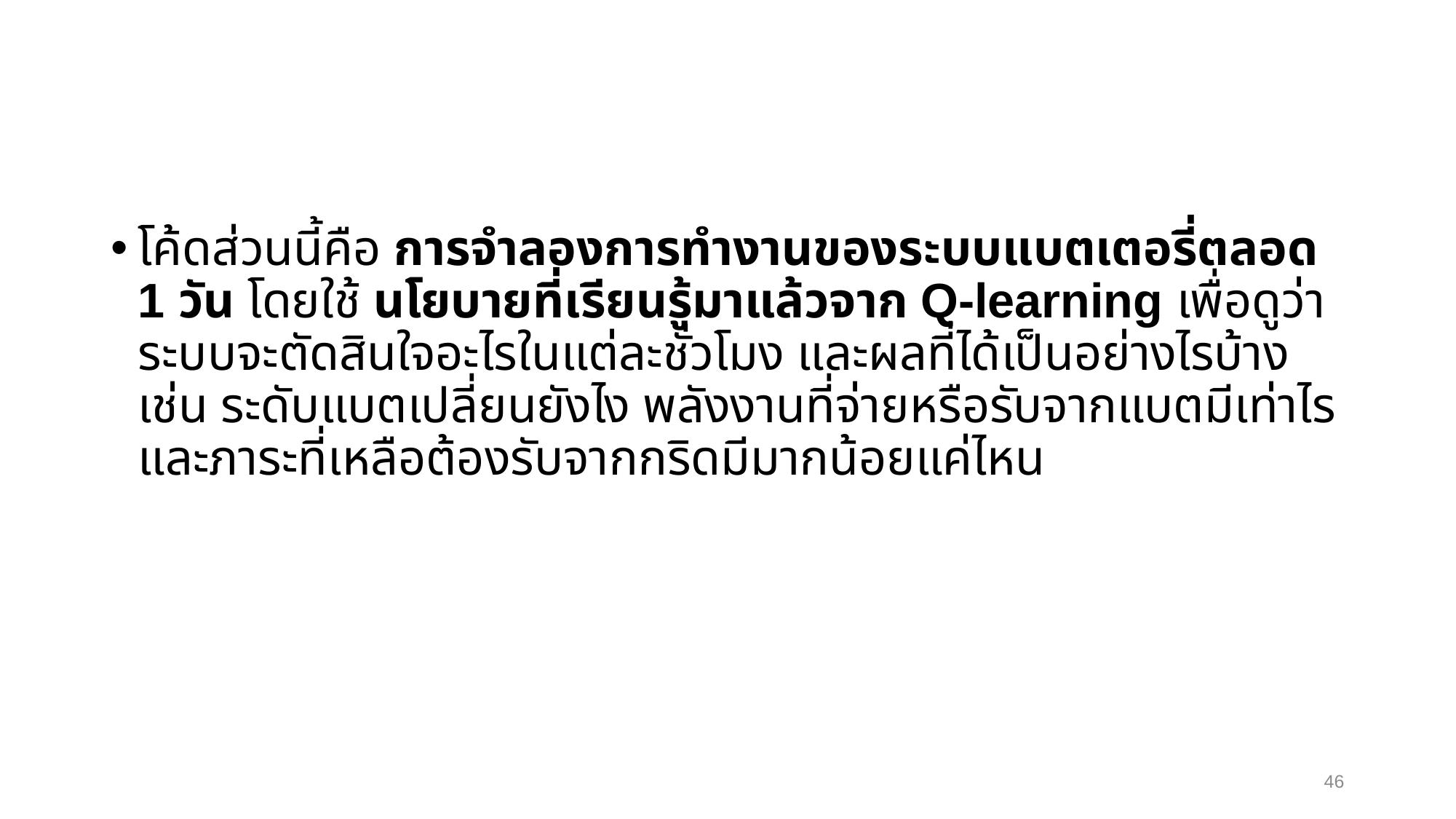

#
โค้ดส่วนนี้คือ การจำลองการทำงานของระบบแบตเตอรี่ตลอด 1 วัน โดยใช้ นโยบายที่เรียนรู้มาแล้วจาก Q-learning เพื่อดูว่าระบบจะตัดสินใจอะไรในแต่ละชั่วโมง และผลที่ได้เป็นอย่างไรบ้าง เช่น ระดับแบตเปลี่ยนยังไง พลังงานที่จ่ายหรือรับจากแบตมีเท่าไร และภาระที่เหลือต้องรับจากกริดมีมากน้อยแค่ไหน
46